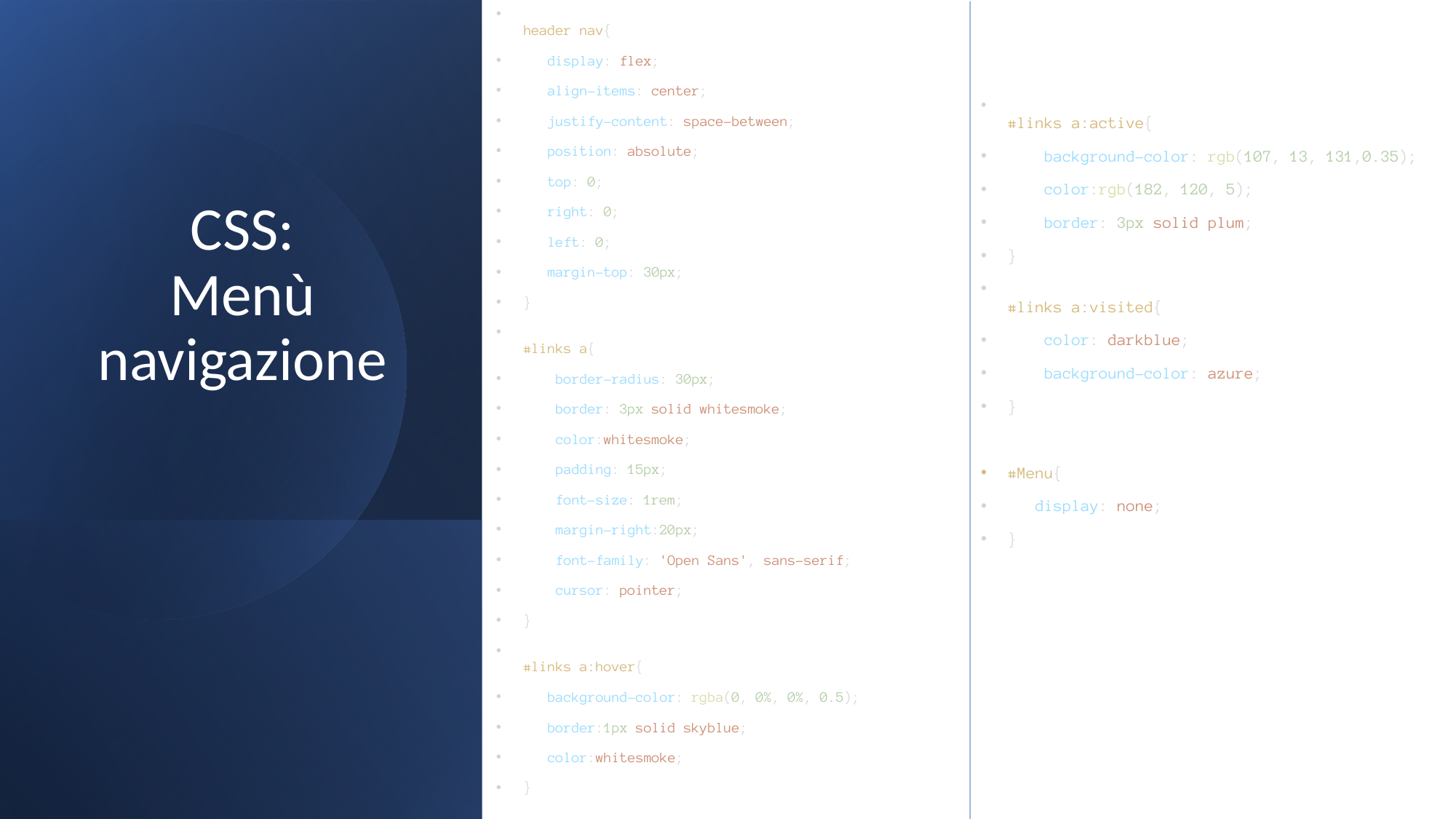

#links a:active{
    background-color: rgb(107, 13, 131,0.35);
    color:rgb(182, 120, 5);
    border: 3px solid plum;
}
#links a:visited{
    color: darkblue;
    background-color: azure;
}

#Menu{
   display: none;
}

header nav{
   display: flex;
   align-items: center;
   justify-content: space-between;
   position: absolute;
   top: 0;
   right: 0;
   left: 0;
   margin-top: 30px;
}
#links a{
    border-radius: 30px;
    border: 3px solid whitesmoke;
    color:whitesmoke;
    padding: 15px;
    font-size: 1rem;
    margin-right:20px;
    font-family: 'Open Sans', sans-serif;
    cursor: pointer;
}
#links a:hover{
   background-color: rgba(0, 0%, 0%, 0.5);
   border:1px solid skyblue;
   color:whitesmoke;
}

# CSS: Menù navigazione